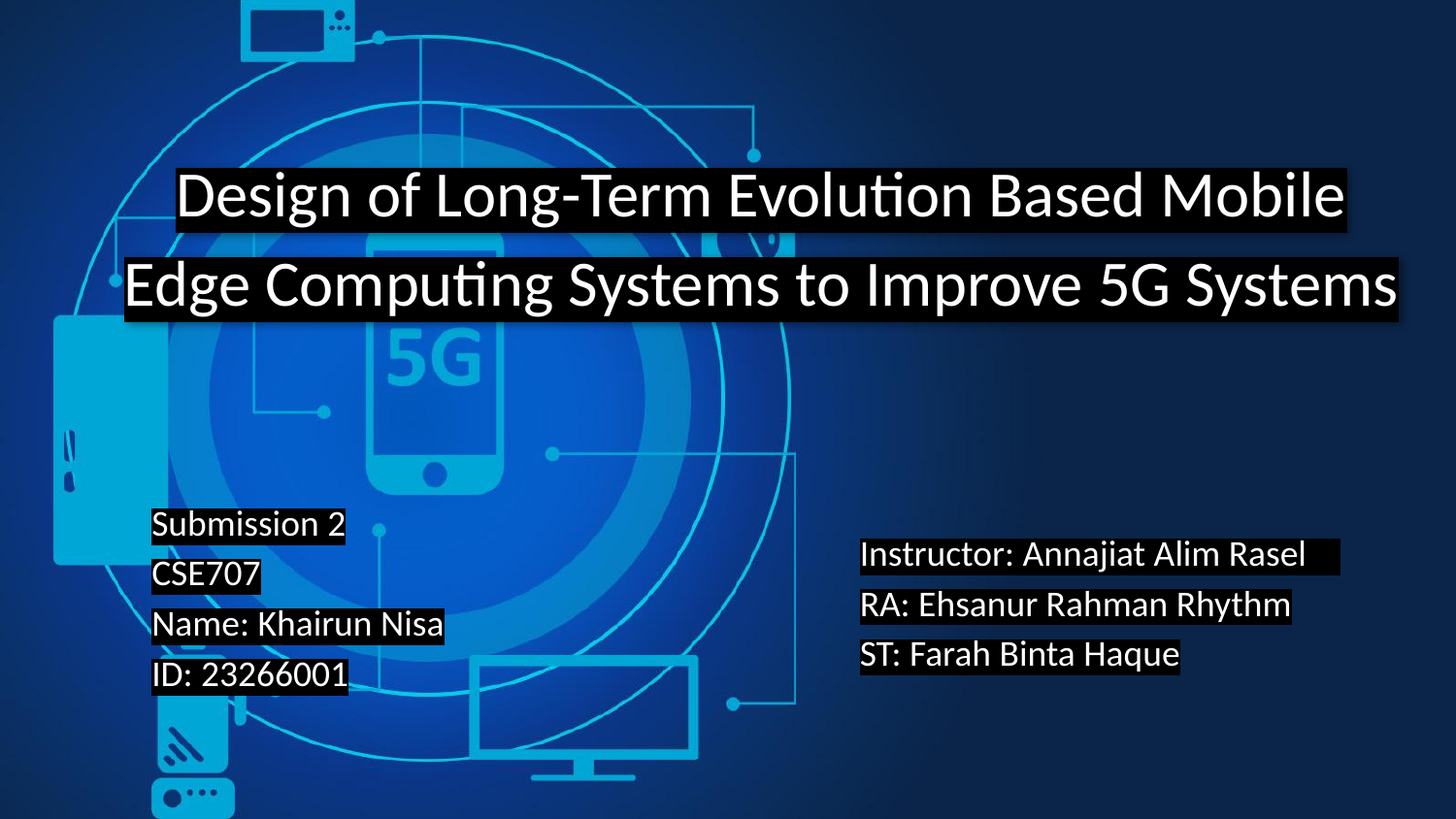

# Design of Long-Term Evolution Based Mobile Edge Computing Systems to Improve 5G Systems

Instructor: Annajiat Alim Rasel     RA: Ehsanur Rahman Rhythm
ST: Farah Binta Haque
Submission 2
CSE707
Name: Khairun Nisa
ID: 23266001